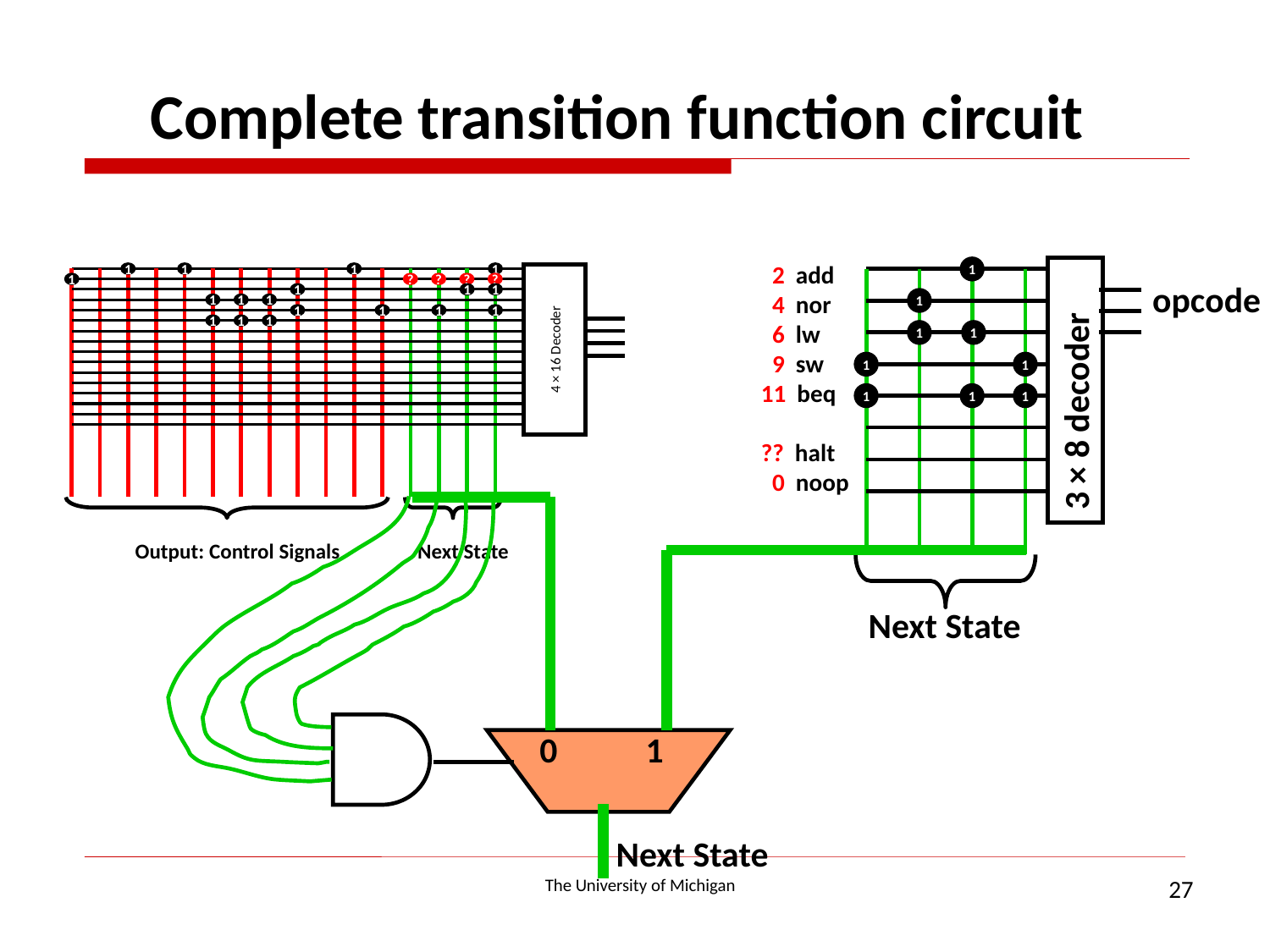

Complete transition function circuit
  2  add
  4  nor
  6  lw
  9  sw
11  beq

??  halt
  0  noop

1
opcode
1
1
1
1
1
3 × 8 decoder
1
1
1

Next State
1
1
1
1
1
?
?
?
?
1
1
1
1
1
1
1
1
1
1
1
1
1
4 × 16 Decoder

0           1

Next State
Output: Control Signals
Next State
27